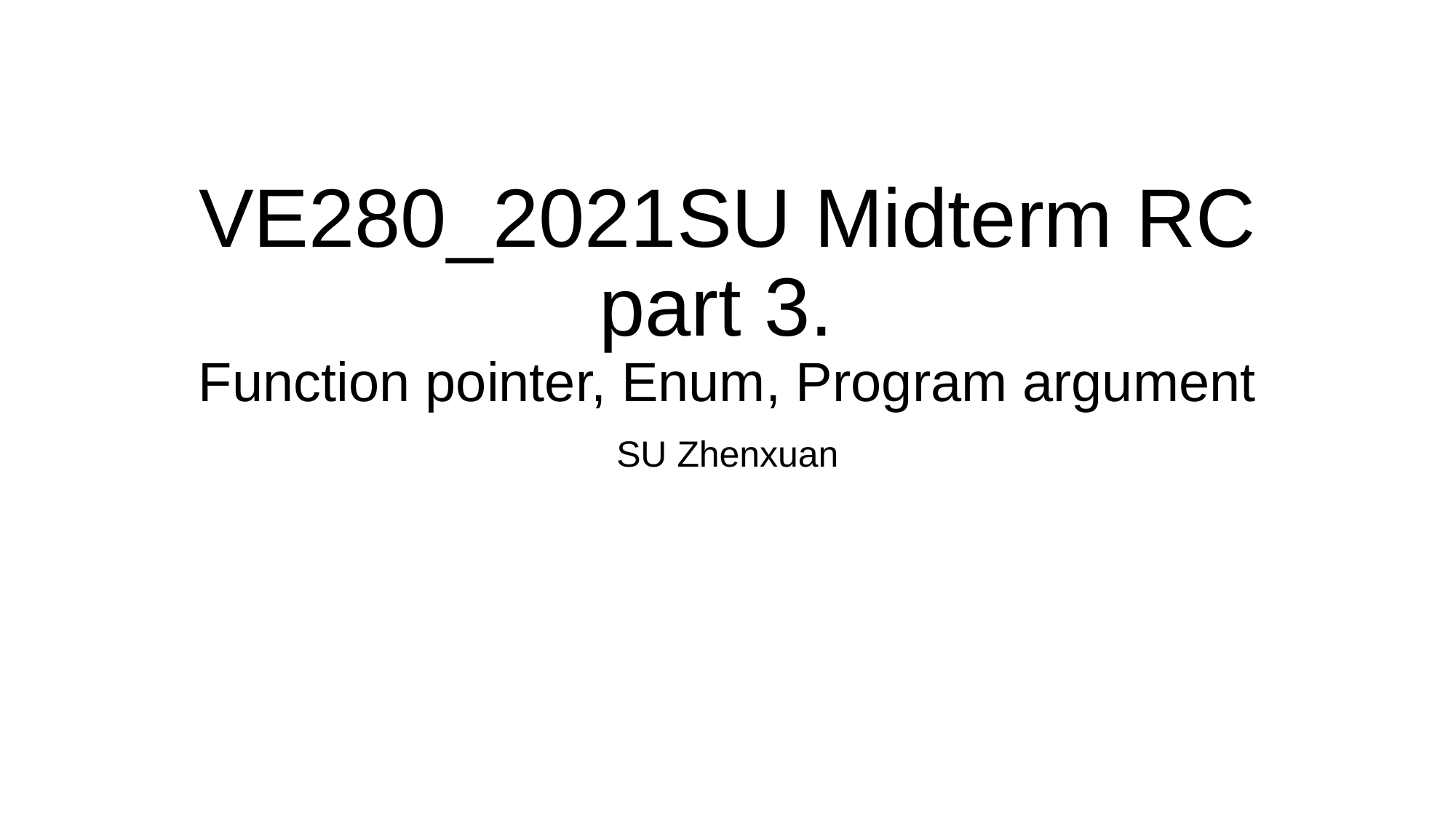

# VE280_2021SU Midterm RC part 3. Function pointer, Enum, Program argument
SU Zhenxuan